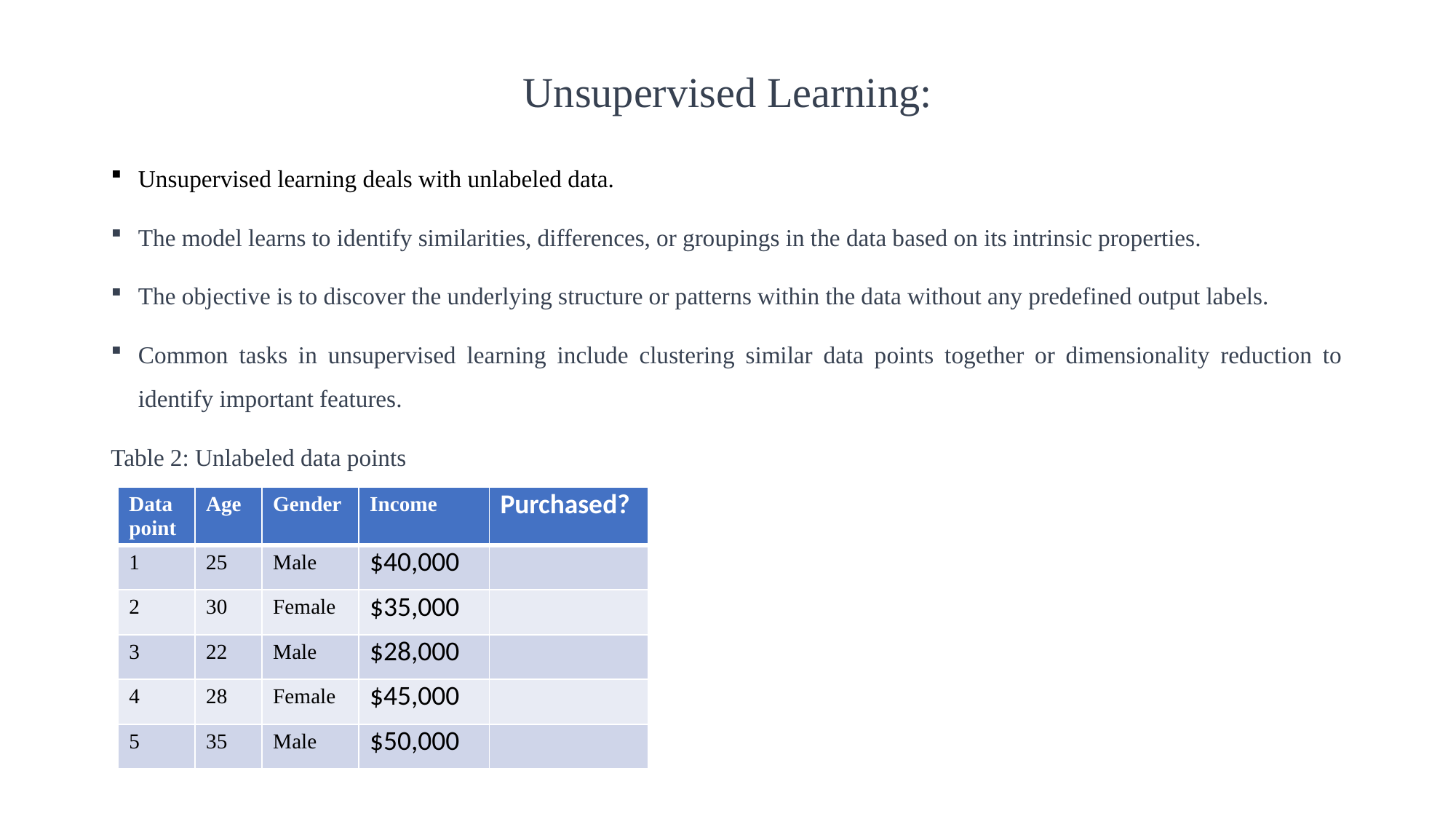

# Unsupervised Learning:
Unsupervised learning deals with unlabeled data.
The model learns to identify similarities, differences, or groupings in the data based on its intrinsic properties.
The objective is to discover the underlying structure or patterns within the data without any predefined output labels.
Common tasks in unsupervised learning include clustering similar data points together or dimensionality reduction to identify important features.
Table 2: Unlabeled data points

| Data point | Age | Gender | Income | Purchased? |
| --- | --- | --- | --- | --- |
| 1 | 25 | Male | $40,000 |  |
| 2 | 30 | Female | $35,000 |  |
| 3 | 22 | Male | $28,000 |  |
| 4 | 28 | Female | $45,000 |  |
| 5 | 35 | Male | $50,000 |  |